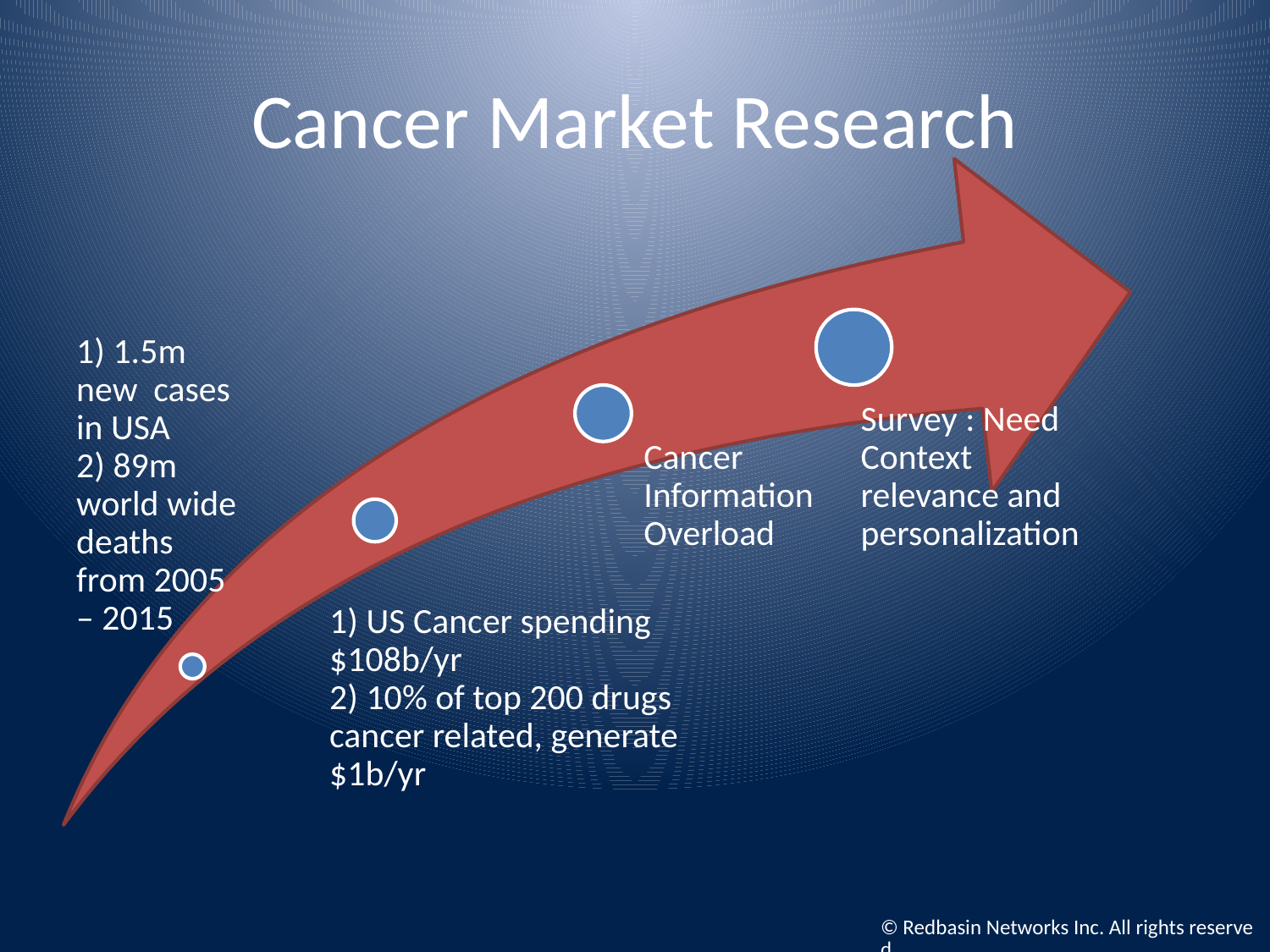

# Cancer Market Research
1) 1.5m new  cases in USA
2) 89m world wide deaths from 2005 – 2015
1) US Cancer spending $108b/yr
2) 10% of top 200 drugs cancer related, generate $1b/yr
Cancer Information Overload
Survey : Need Context relevance and personalization
© Redbasin Networks Inc. All rights reserved.